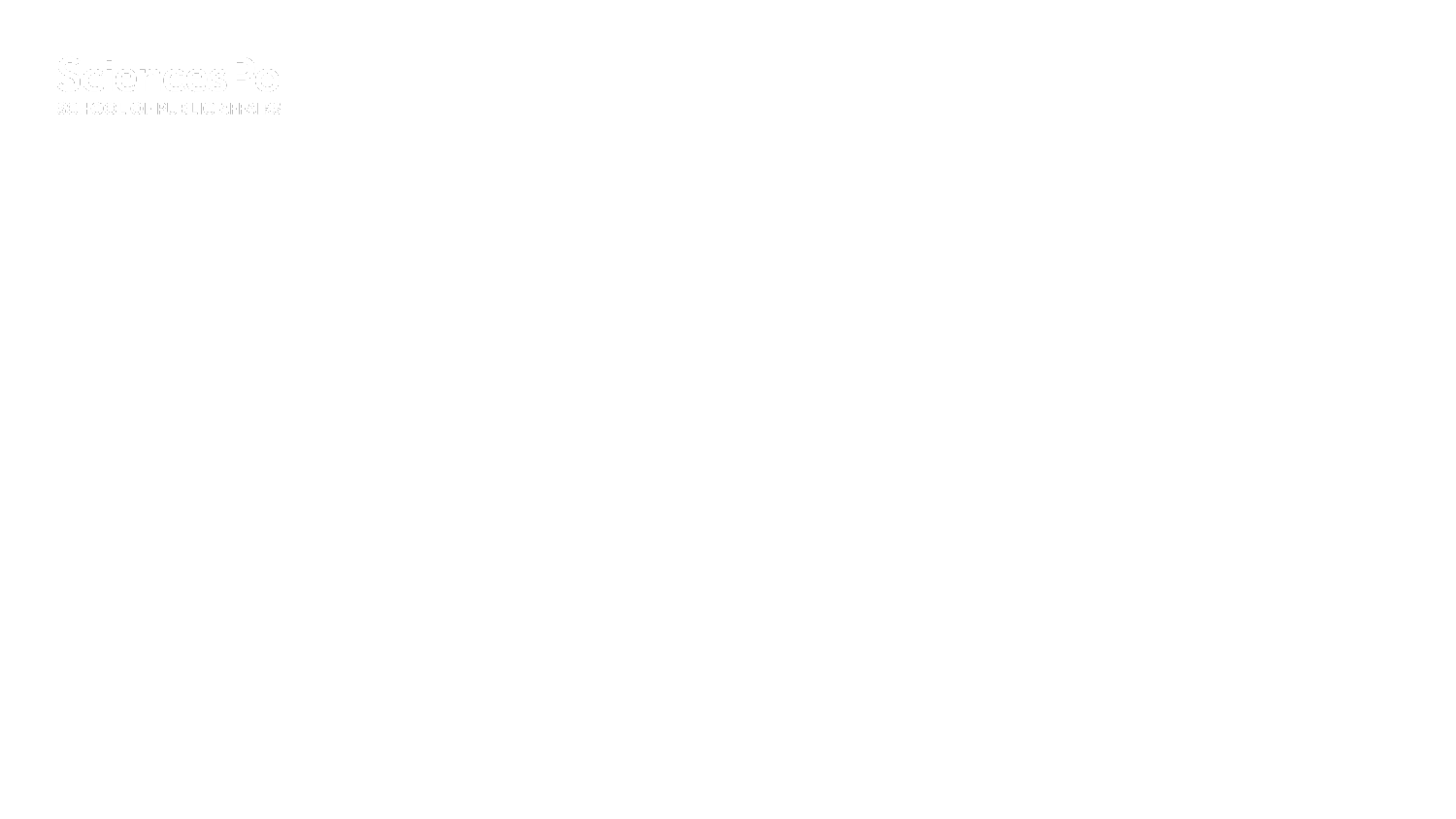

# Economics of digital markets
Patrick Waelbroeck
26/11/2024